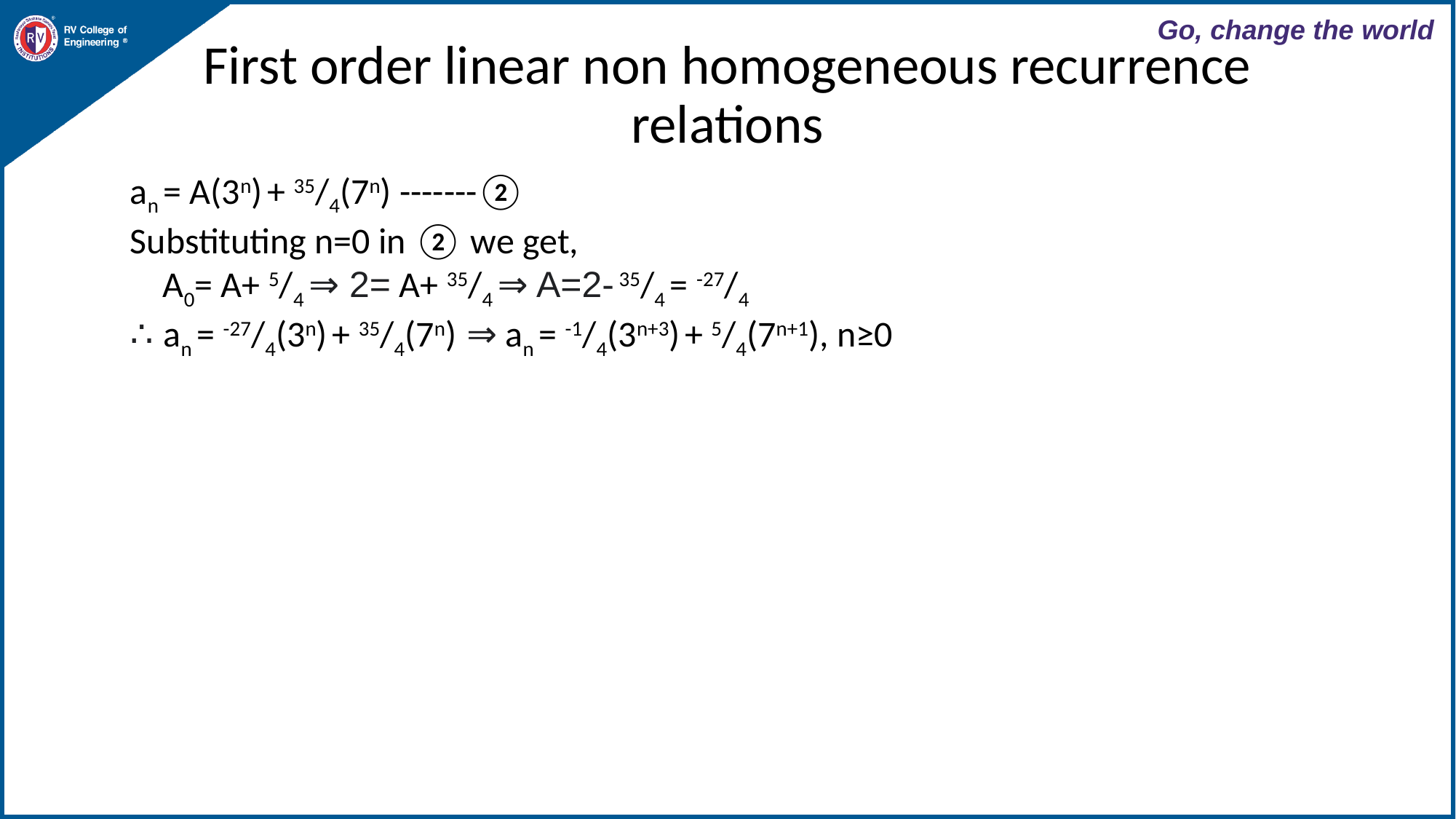

# First order linear non homogeneous recurrence relations
an = A(3n) + 35/4(7n) -------②
Substituting n=0 in ② we get,
    A0= A+ 5/4 ⇒ 2= A+ 35/4 ⇒ A=2- 35/4 = -27/4
∴ an = -27/4(3n) + 35/4(7n) ⇒ an = -1/4(3n+3) + 5/4(7n+1), n≥0